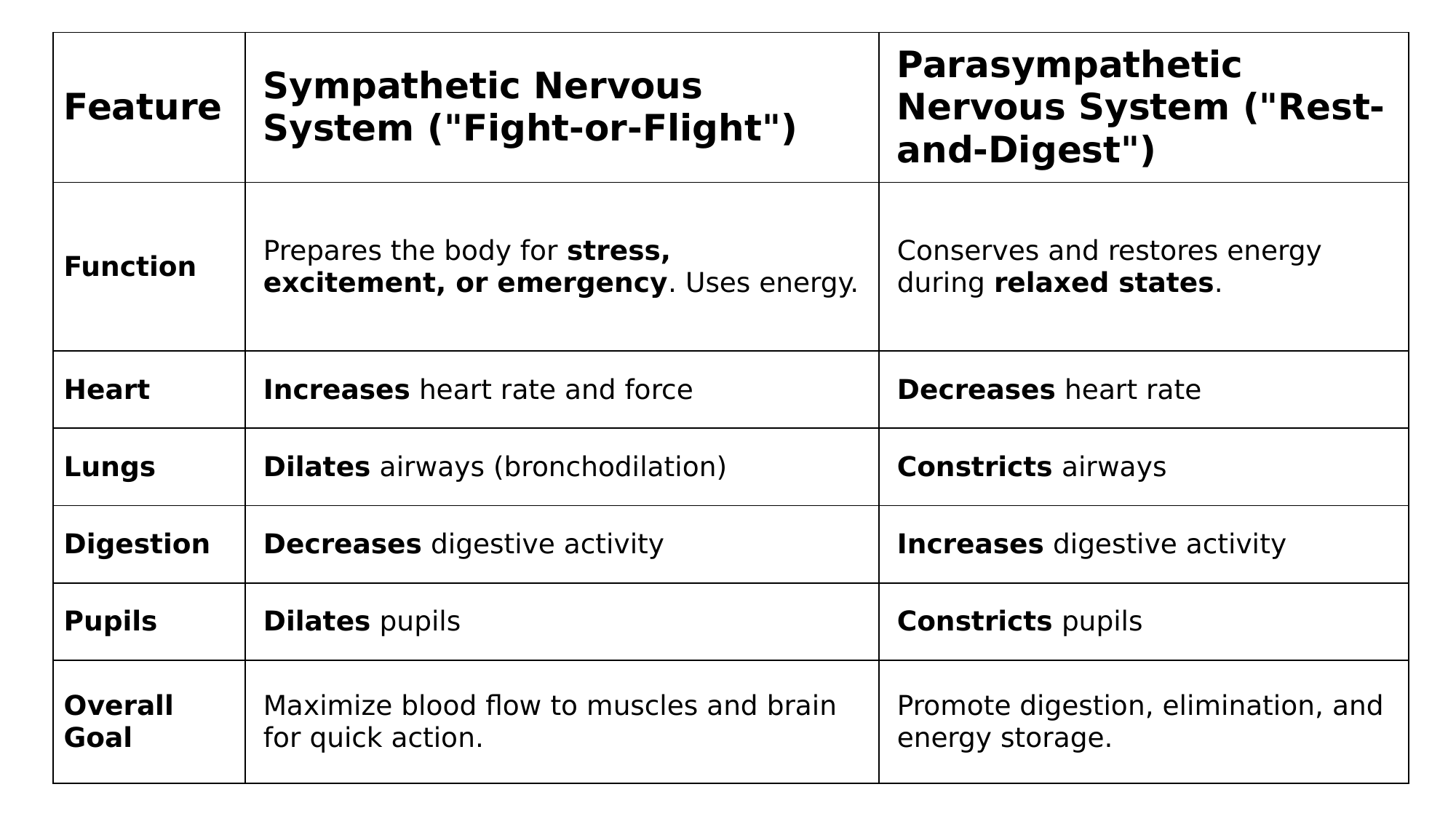

| Feature | Sympathetic Nervous System ("Fight-or-Flight") | Parasympathetic Nervous System ("Rest-and-Digest") |
| --- | --- | --- |
| Function | Prepares the body for stress, excitement, or emergency. Uses energy. | Conserves and restores energy during relaxed states. |
| Heart | Increases heart rate and force | Decreases heart rate |
| Lungs | Dilates airways (bronchodilation) | Constricts airways |
| Digestion | Decreases digestive activity | Increases digestive activity |
| Pupils | Dilates pupils | Constricts pupils |
| Overall Goal | Maximize blood flow to muscles and brain for quick action. | Promote digestion, elimination, and energy storage. |